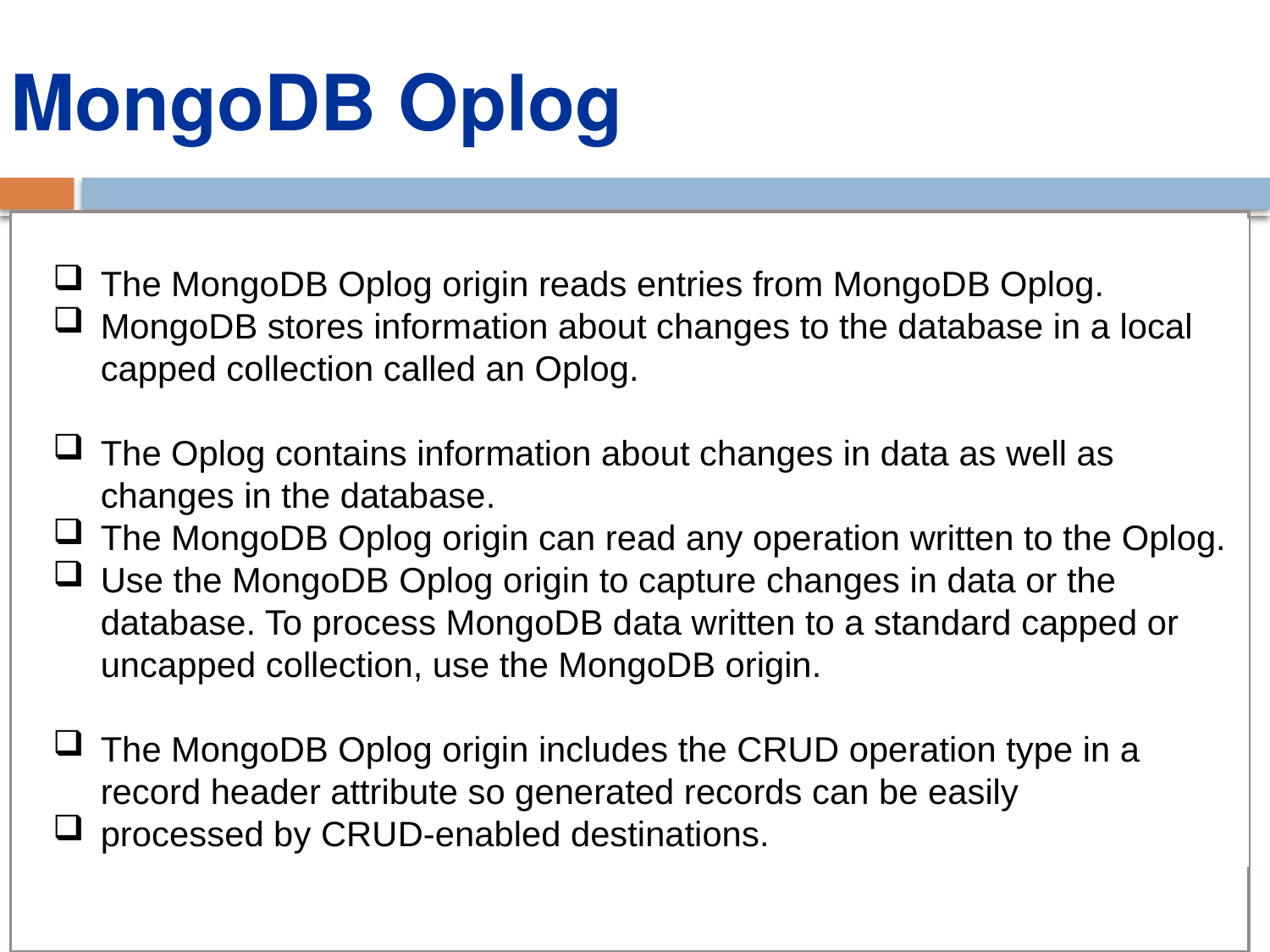

# MongoDB Oplog

The MongoDB Oplog origin reads entries from MongoDB Oplog.
MongoDB stores information about changes to the database in a local capped collection called an Oplog.

The Oplog contains information about changes in data as well as changes in the database.
The MongoDB Oplog origin can read any operation written to the Oplog.
Use the MongoDB Oplog origin to capture changes in data or the database. To process MongoDB data written to a standard capped or uncapped collection, use the MongoDB origin.

The MongoDB Oplog origin includes the CRUD operation type in a record header attribute so generated records can be easily
processed by CRUD-enabled destinations.